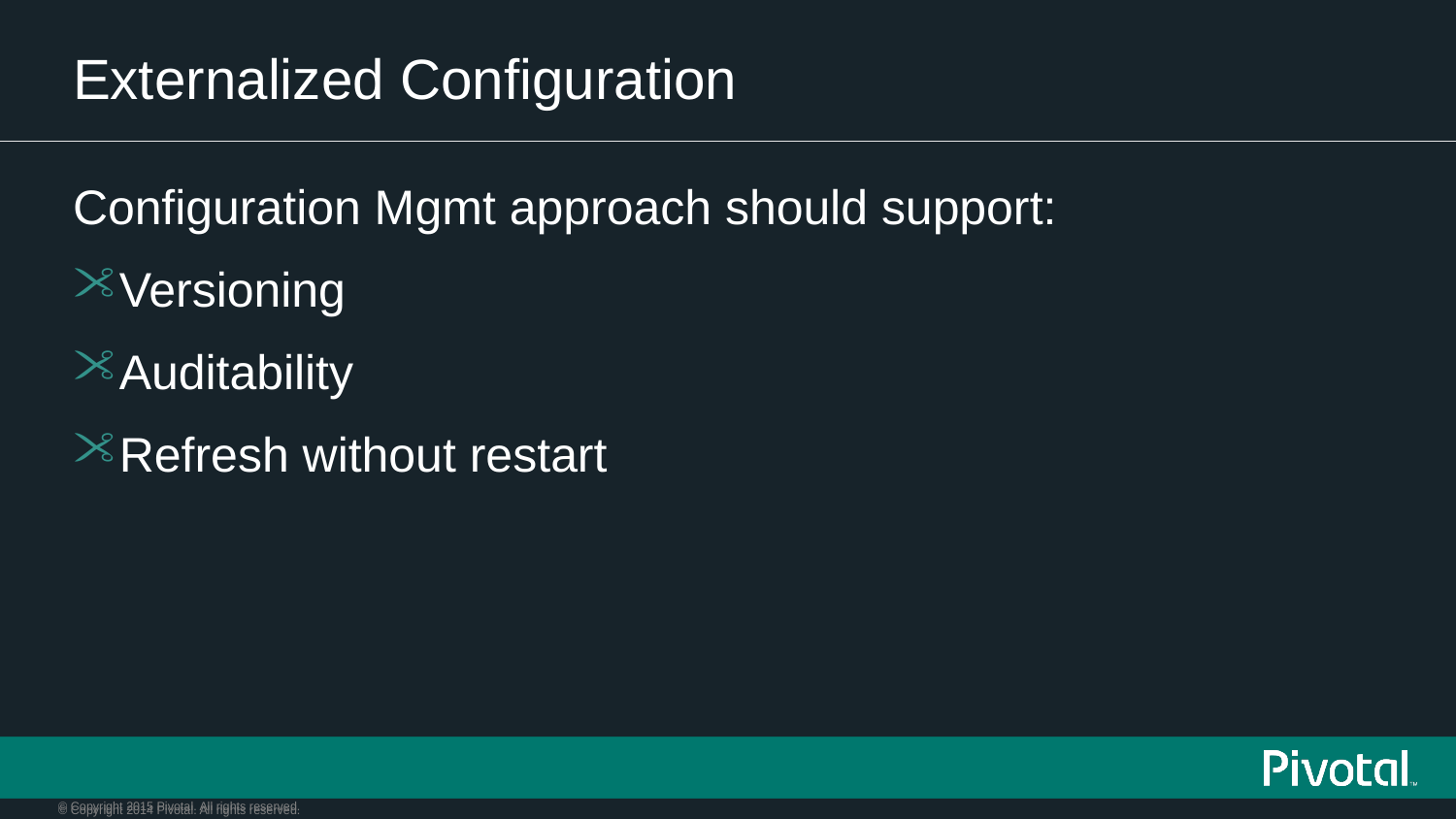

# Externalized Configuration
Configuration Mgmt approach should support:
Versioning
Auditability
Refresh without restart